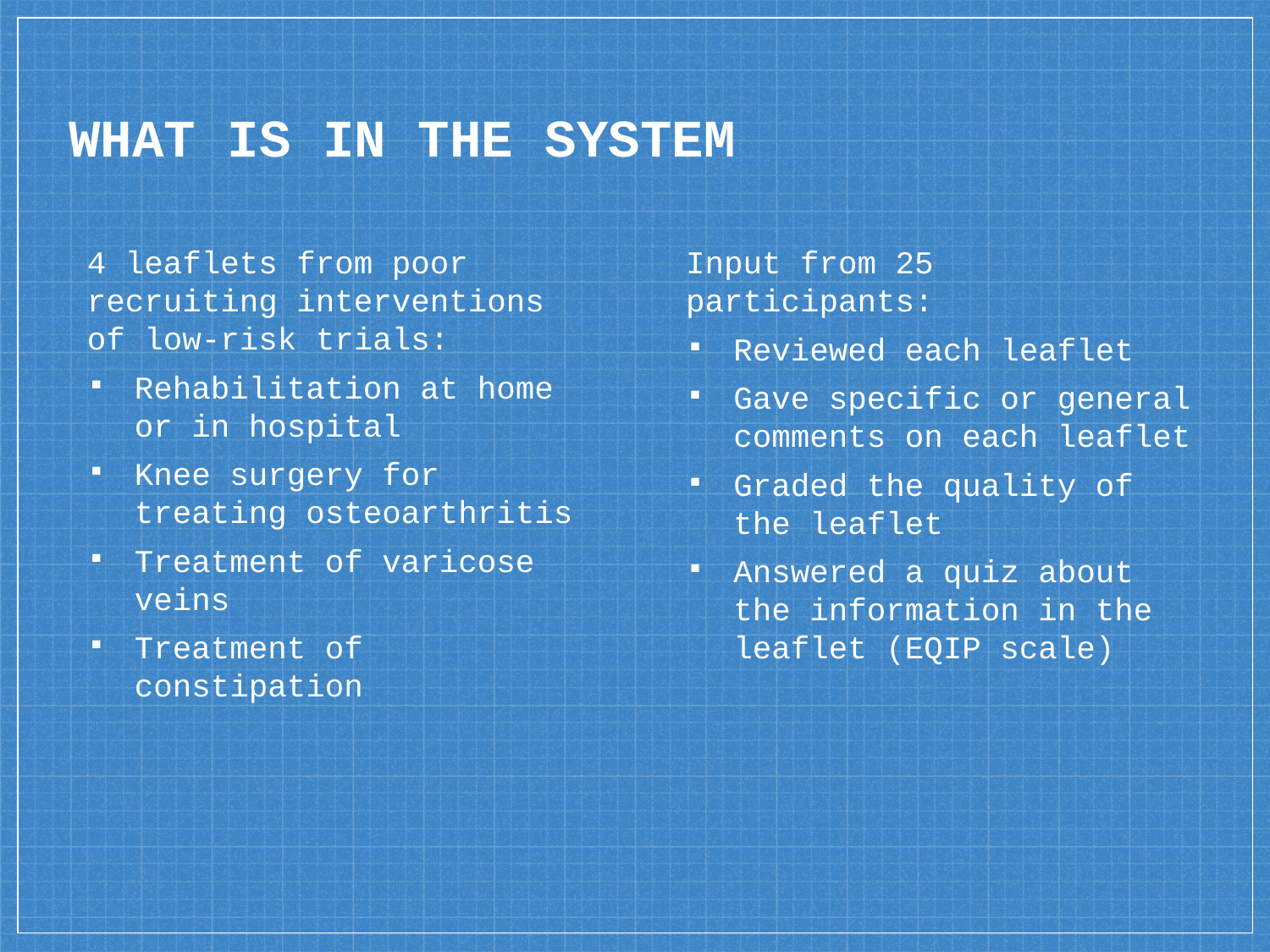

# WHAT IS IN THE SYSTEM
4 leaflets from poor recruiting interventions of low-risk trials:
Rehabilitation at home or in hospital
Knee surgery for treating osteoarthritis
Treatment of varicose veins
Treatment of constipation
Input from 25 participants:
Reviewed each leaflet
Gave specific or general comments on each leaflet
Graded the quality of the leaflet
Answered a quiz about the information in the leaflet (EQIP scale)